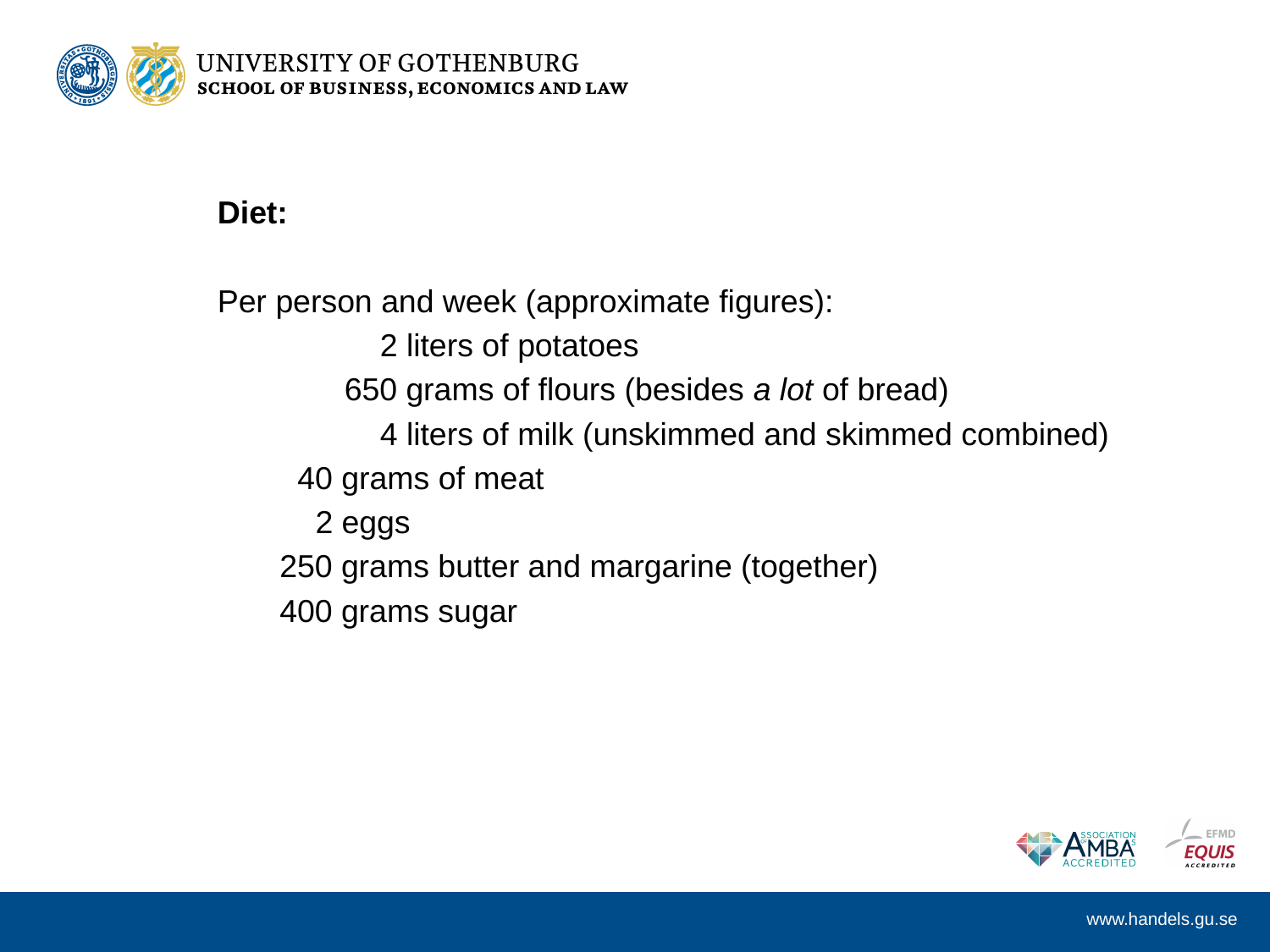

Diet:

Per person and week (approximate figures):
	    2 liters of potatoes
	650 grams of flours (besides a lot of bread)
	    4 liters of milk (unskimmed and skimmed combined)
         40 grams of meat
           2 eggs
       250 grams butter and margarine (together)
       400 grams sugar